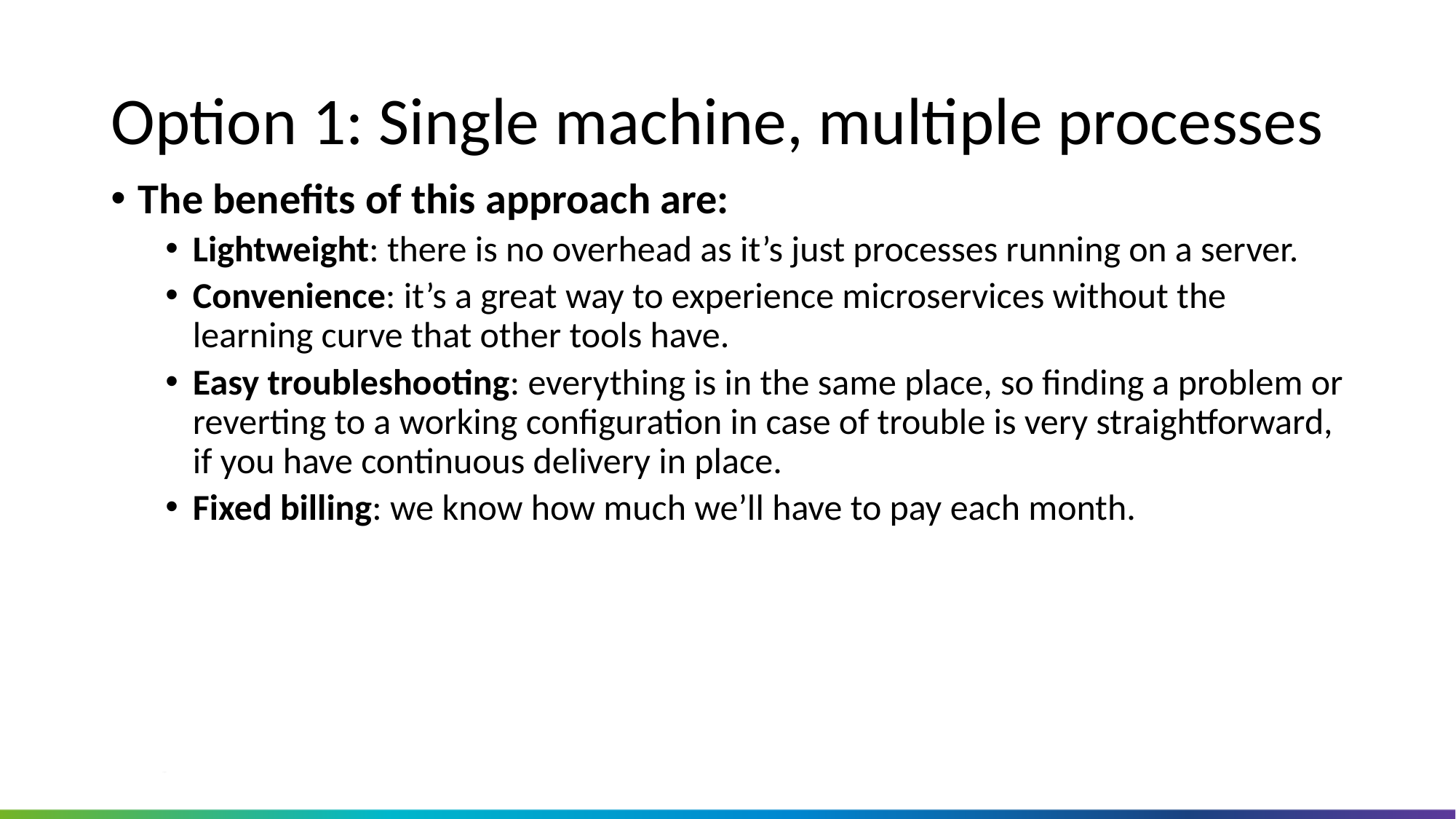

# Option 1: Single machine, multiple processes
The benefits of this approach are:
Lightweight: there is no overhead as it’s just processes running on a server.
Convenience: it’s a great way to experience microservices without the learning curve that other tools have.
Easy troubleshooting: everything is in the same place, so finding a problem or reverting to a working configuration in case of trouble is very straightforward, if you have continuous delivery in place.
Fixed billing: we know how much we’ll have to pay each month.

Koenig-Solutions Pvt. Ltd.